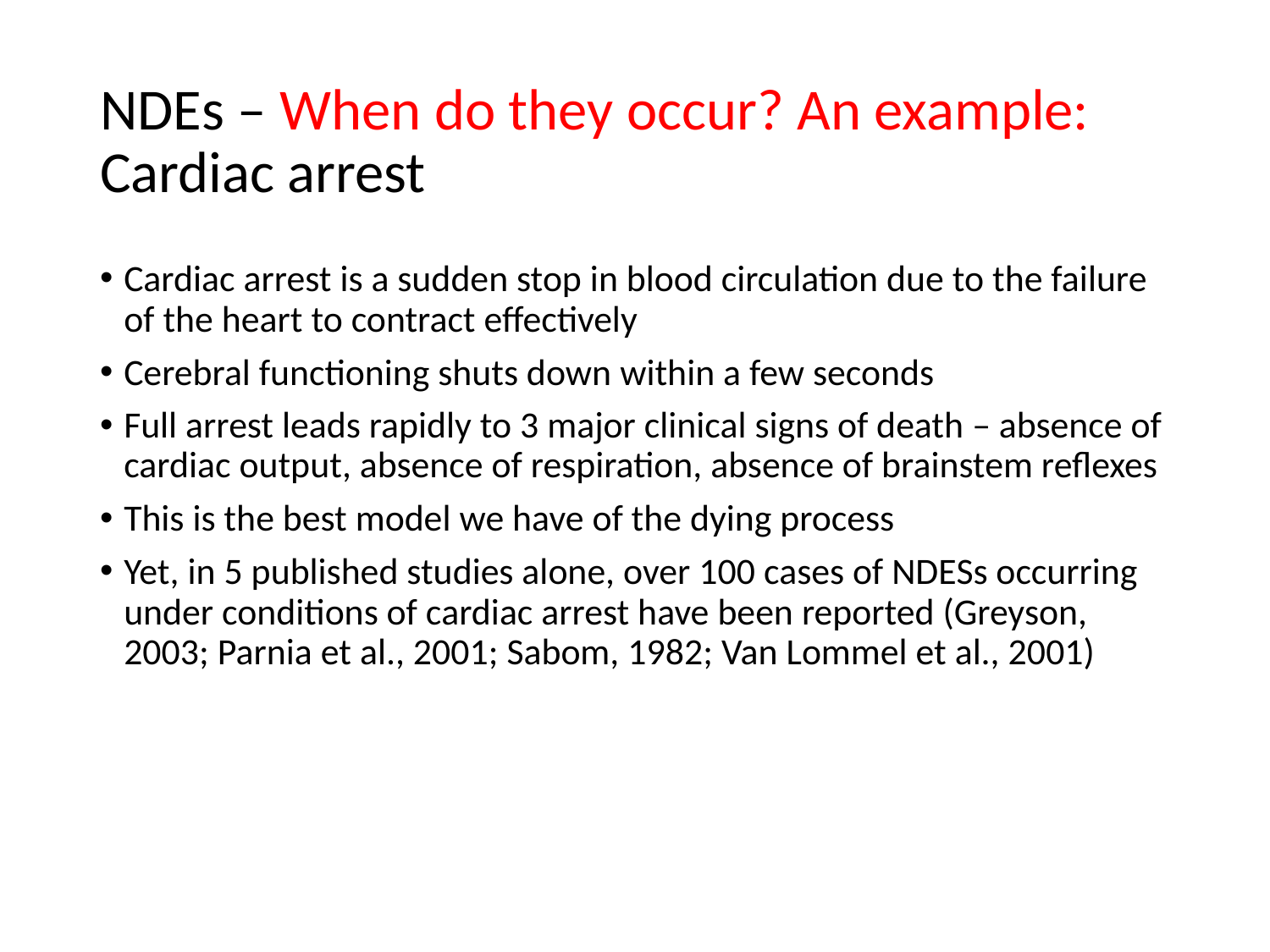

# NDEs – When do they occur? An example: Cardiac arrest
Cardiac arrest is a sudden stop in blood circulation due to the failure of the heart to contract effectively
Cerebral functioning shuts down within a few seconds
Full arrest leads rapidly to 3 major clinical signs of death – absence of cardiac output, absence of respiration, absence of brainstem reflexes
This is the best model we have of the dying process
Yet, in 5 published studies alone, over 100 cases of NDESs occurring under conditions of cardiac arrest have been reported (Greyson, 2003; Parnia et al., 2001; Sabom, 1982; Van Lommel et al., 2001)